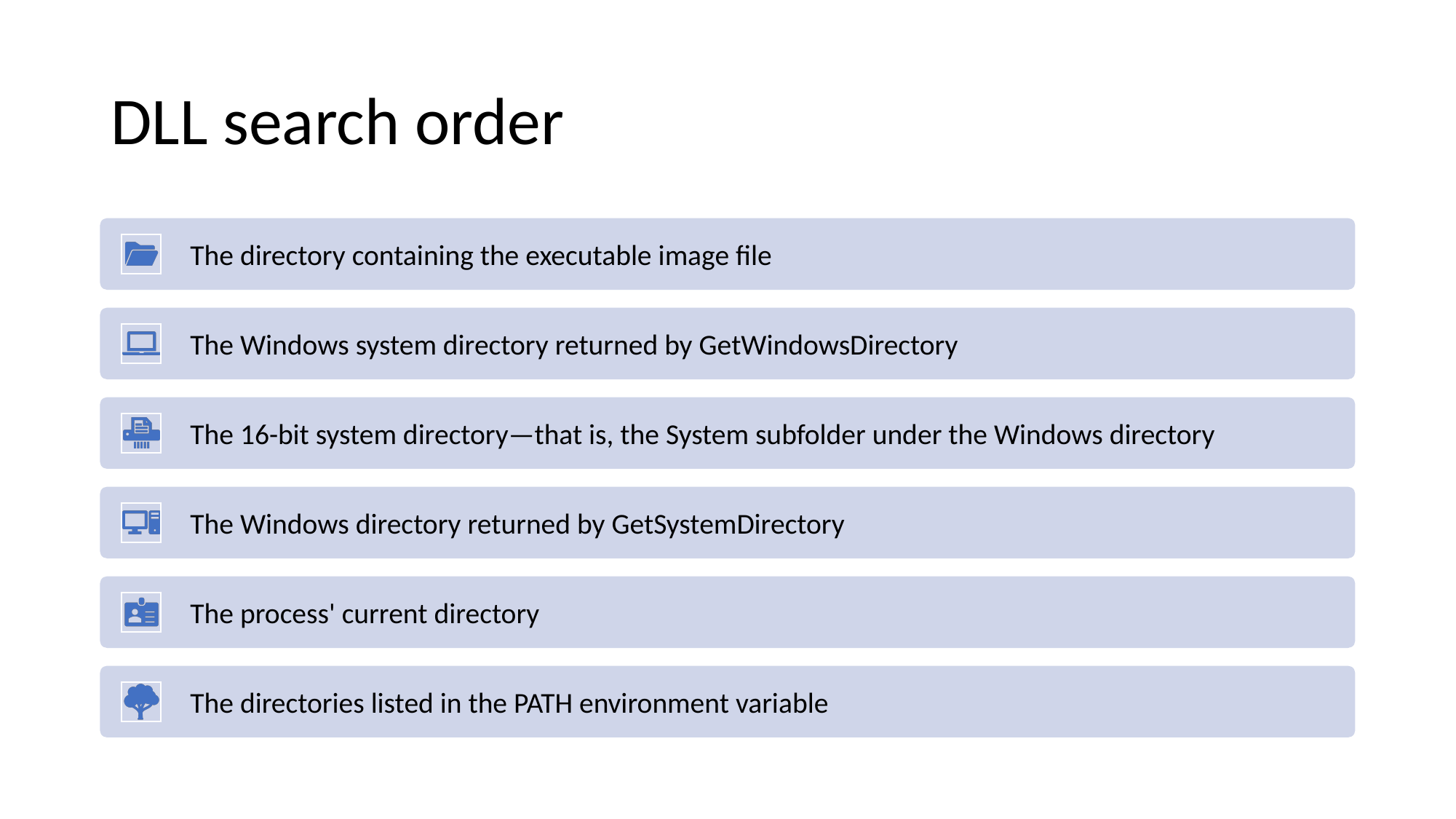

# DLL search order
The directory containing the executable image file
The Windows system directory returned by GetWindowsDirectory
The 16-bit system directory—that is, the System subfolder under the Windows directory
The Windows directory returned by GetSystemDirectory
The process' current directory
The directories listed in the PATH environment variable